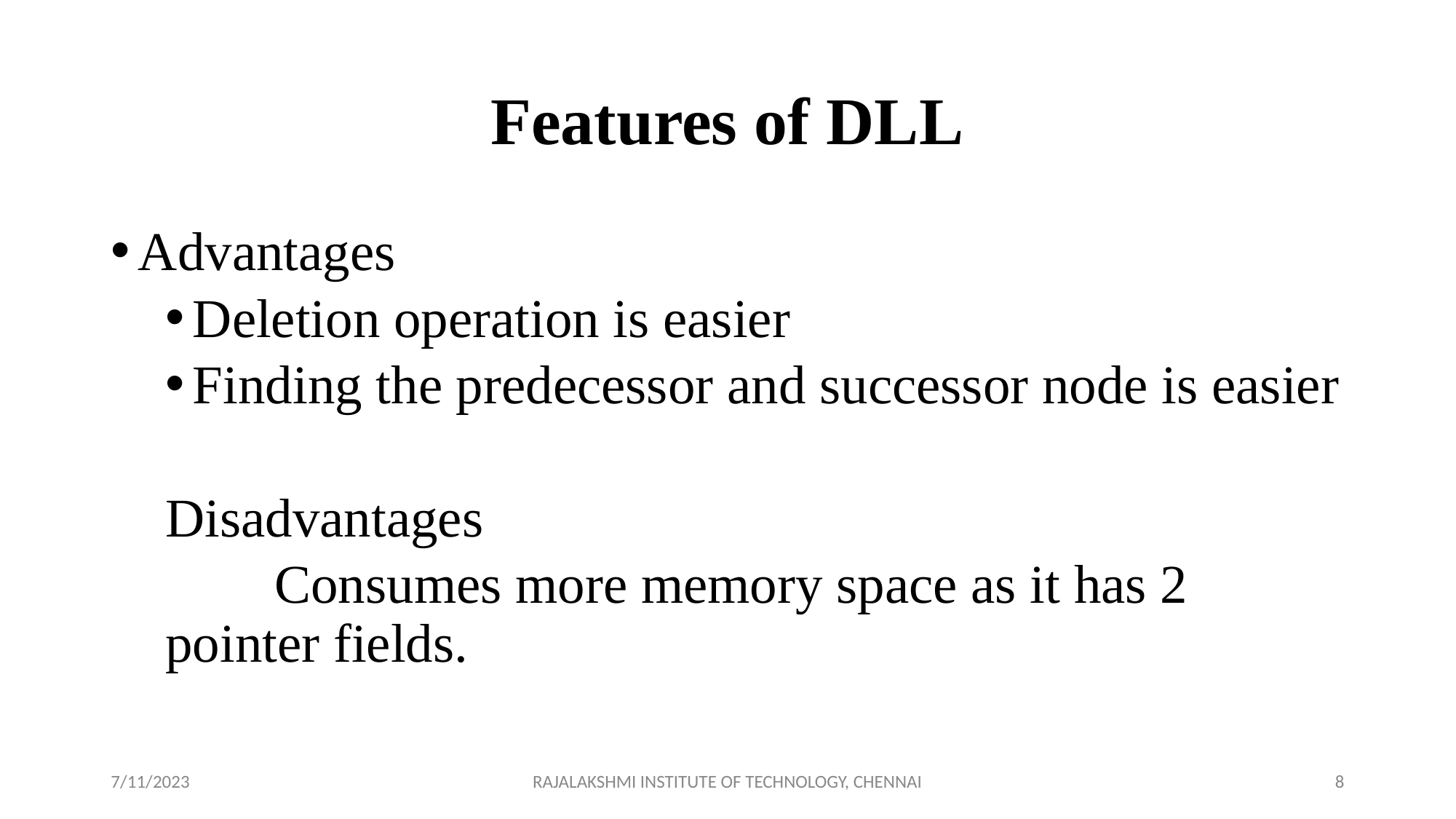

# Features of DLL
Advantages
Deletion operation is easier
Finding the predecessor and successor node is easier

Disadvantages
	Consumes more memory space as it has 2 pointer fields.
7/11/2023
RAJALAKSHMI INSTITUTE OF TECHNOLOGY, CHENNAI
8